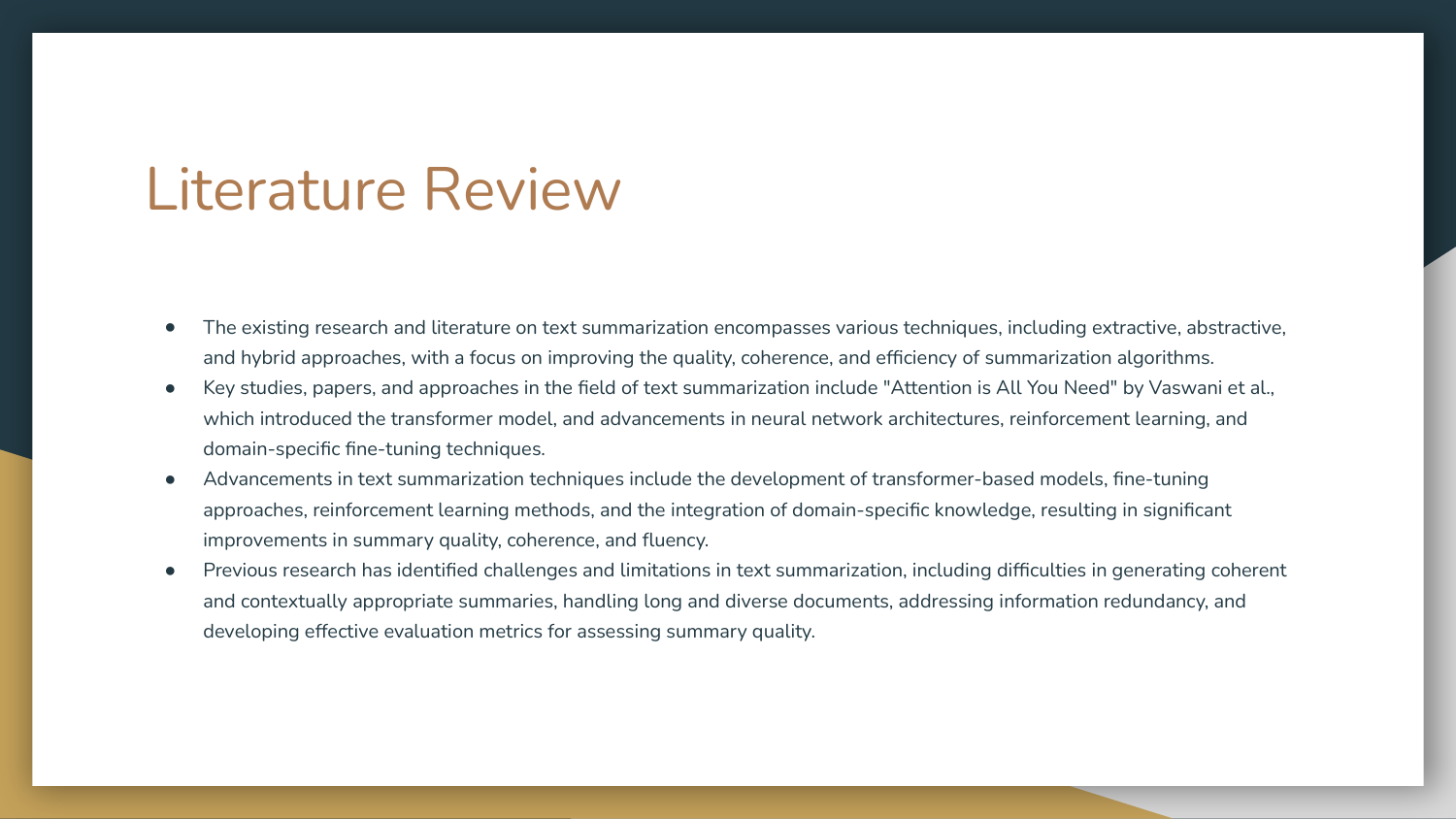

# Literature Review
The existing research and literature on text summarization encompasses various techniques, including extractive, abstractive, and hybrid approaches, with a focus on improving the quality, coherence, and efficiency of summarization algorithms.
Key studies, papers, and approaches in the field of text summarization include "Attention is All You Need" by Vaswani et al., which introduced the transformer model, and advancements in neural network architectures, reinforcement learning, and domain-specific fine-tuning techniques.
Advancements in text summarization techniques include the development of transformer-based models, fine-tuning approaches, reinforcement learning methods, and the integration of domain-specific knowledge, resulting in significant improvements in summary quality, coherence, and fluency.
Previous research has identified challenges and limitations in text summarization, including difficulties in generating coherent and contextually appropriate summaries, handling long and diverse documents, addressing information redundancy, and developing effective evaluation metrics for assessing summary quality.